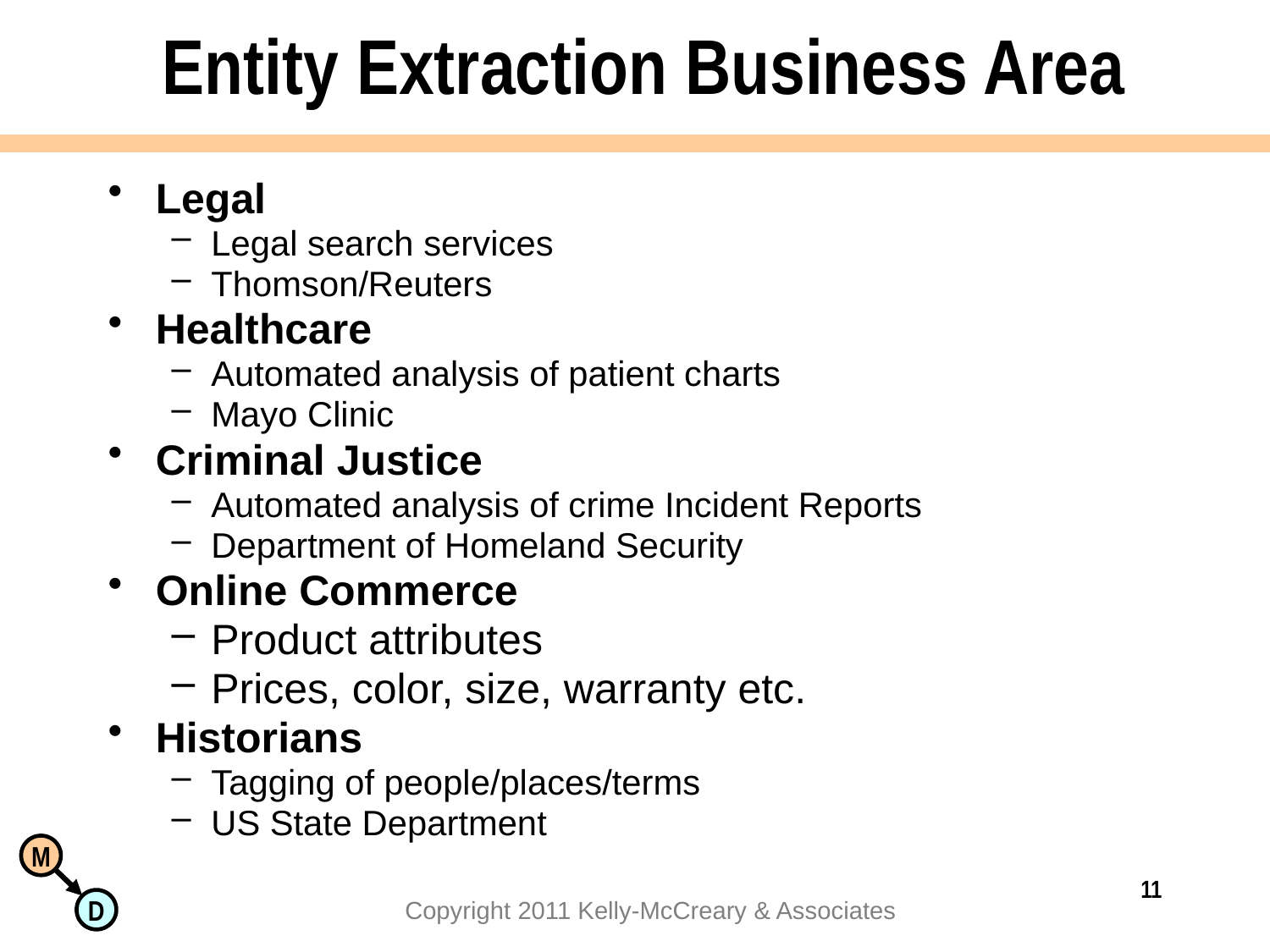

# Entity Extraction Business Area
Legal
Legal search services
Thomson/Reuters
Healthcare
Automated analysis of patient charts
Mayo Clinic
Criminal Justice
Automated analysis of crime Incident Reports
Department of Homeland Security
Online Commerce
Product attributes
Prices, color, size, warranty etc.
Historians
Tagging of people/places/terms
US State Department

11
Copyright 2011 Kelly-McCreary & Associates